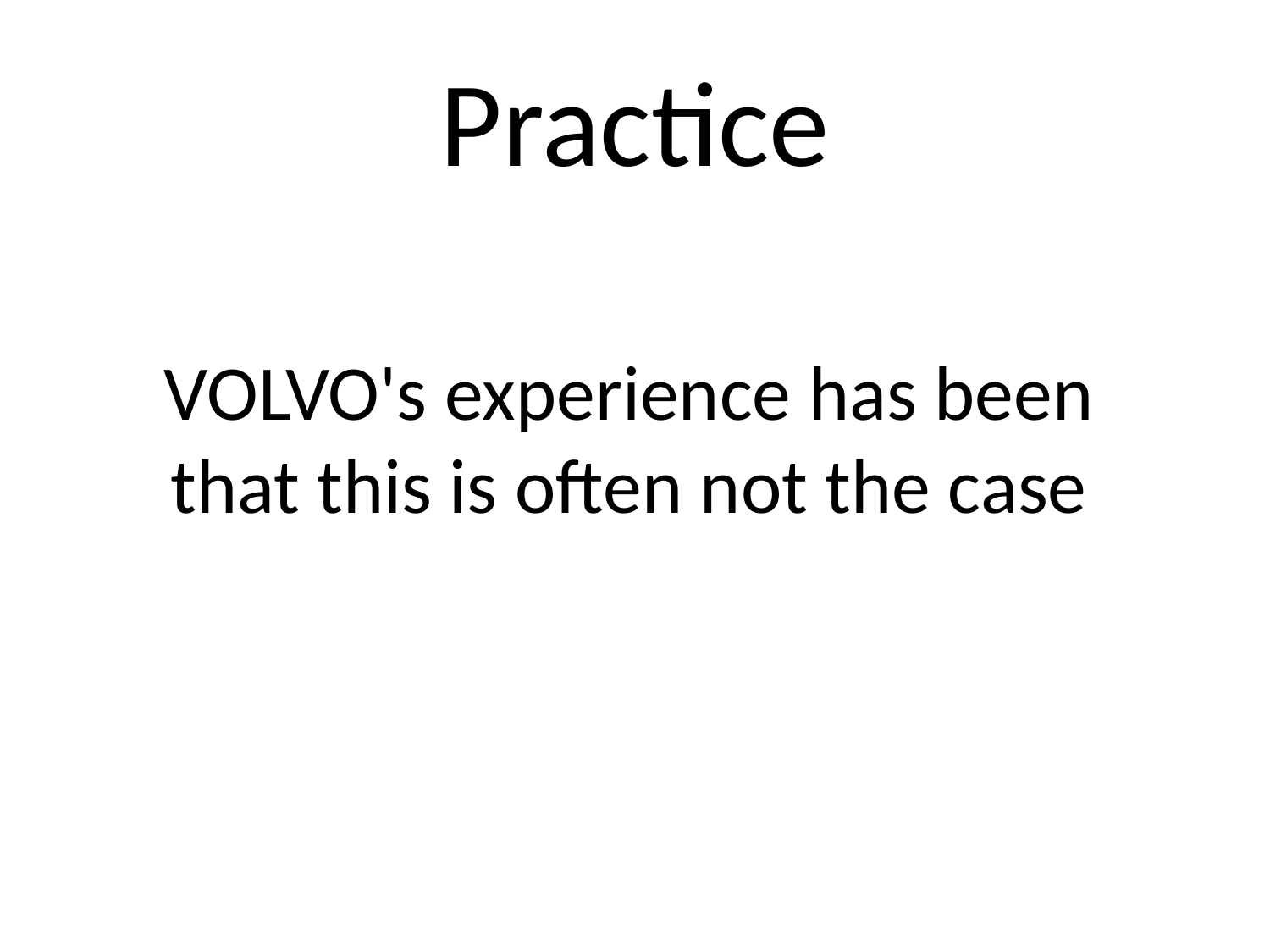

# Practice

VOLVO's experience has been that this is often not the case